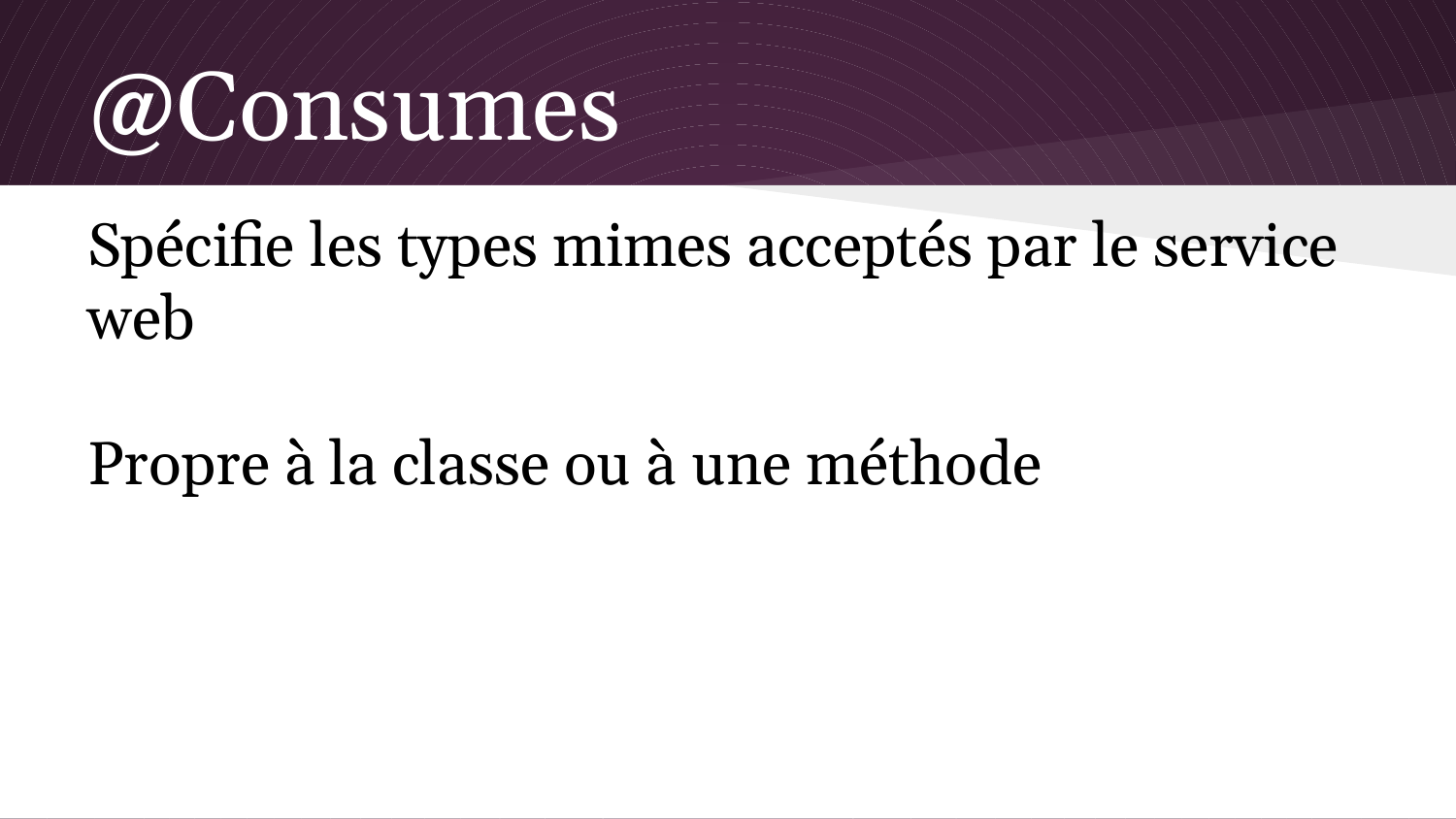

# @Consumes
Spécifie les types mimes acceptés par le service web

Propre à la classe ou à une méthode